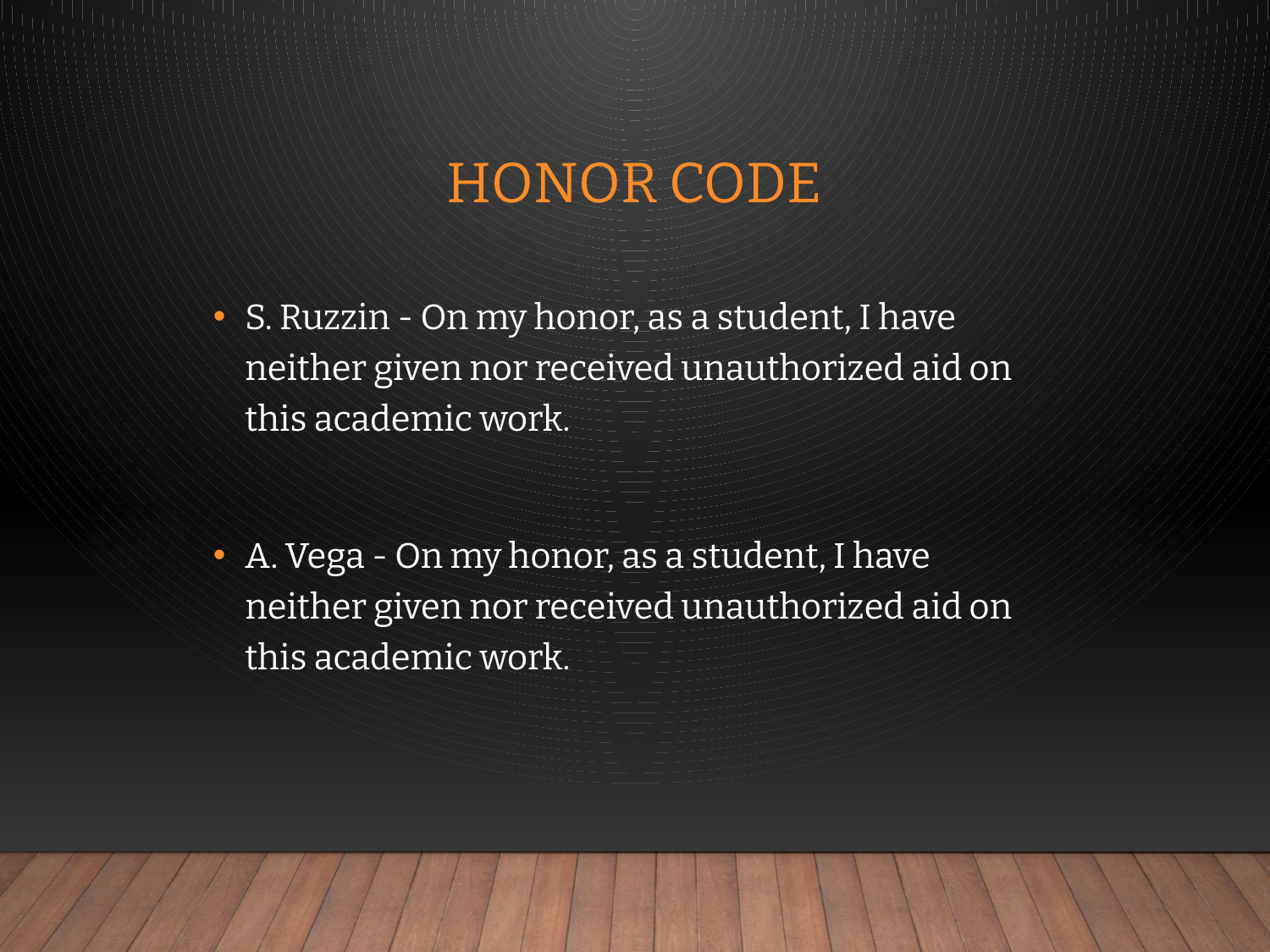

# Honor Code
S. Ruzzin - On my honor, as a student, I have neither given nor received unauthorized aid on this academic work.

A. Vega - On my honor, as a student, I have neither given nor received unauthorized aid on this academic work.